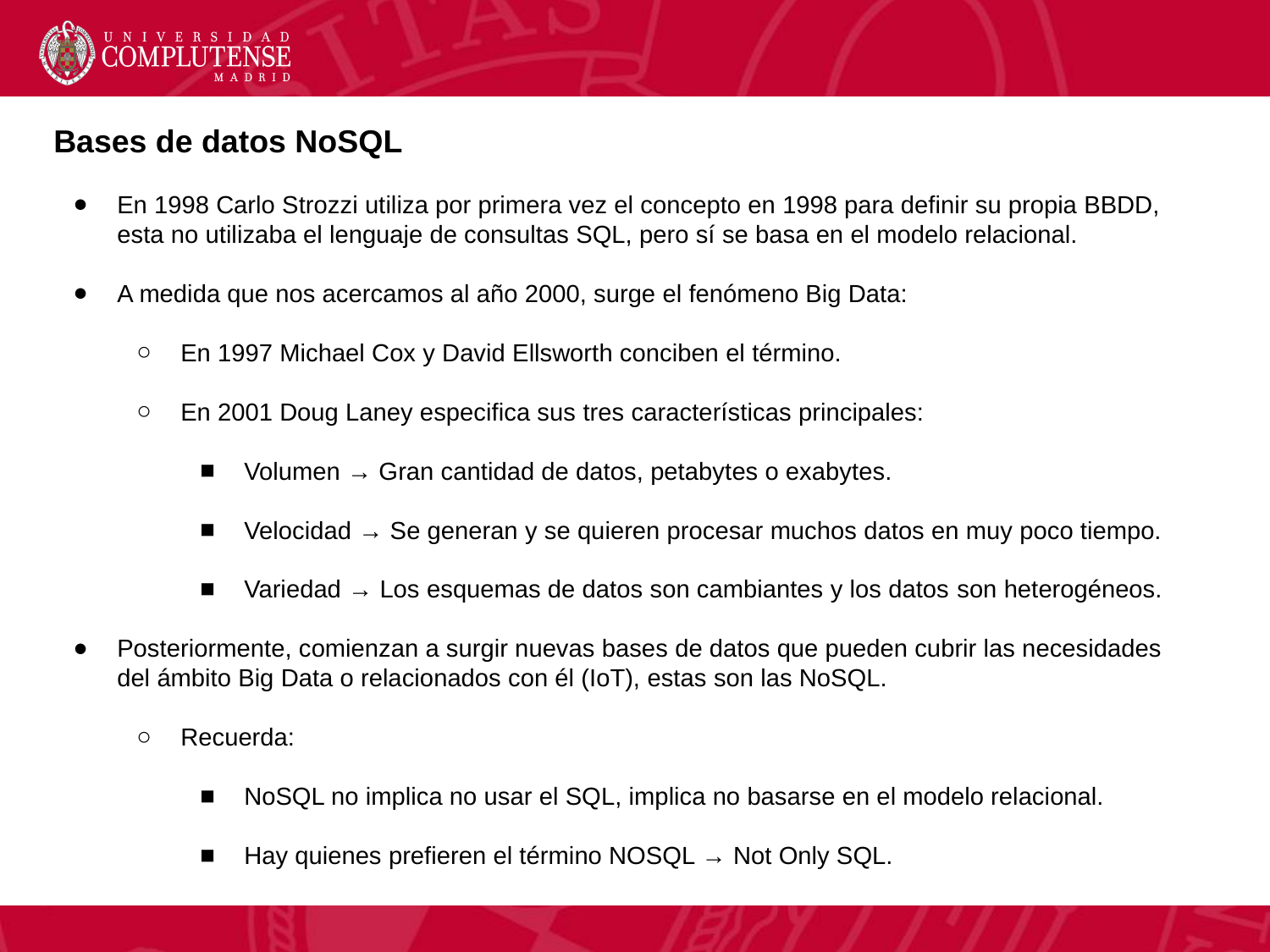

Bases de datos NoSQL

En 1998 Carlo Strozzi utiliza por primera vez el concepto en 1998 para definir su propia BBDD, esta no utilizaba el lenguaje de consultas SQL, pero sí se basa en el modelo relacional.
A medida que nos acercamos al año 2000, surge el fenómeno Big Data:

En 1997 Michael Cox y David Ellsworth conciben el término.

En 2001 Doug Laney especifica sus tres características principales:

Volumen → Gran cantidad de datos, petabytes o exabytes.

Velocidad → Se generan y se quieren procesar muchos datos en muy poco tiempo.

Variedad → Los esquemas de datos son cambiantes y los datos son heterogéneos.

Posteriormente, comienzan a surgir nuevas bases de datos que pueden cubrir las necesidades del ámbito Big Data o relacionados con él (IoT), estas son las NoSQL.

Recuerda:

NoSQL no implica no usar el SQL, implica no basarse en el modelo relacional.

Hay quienes prefieren el término NOSQL → Not Only SQL.